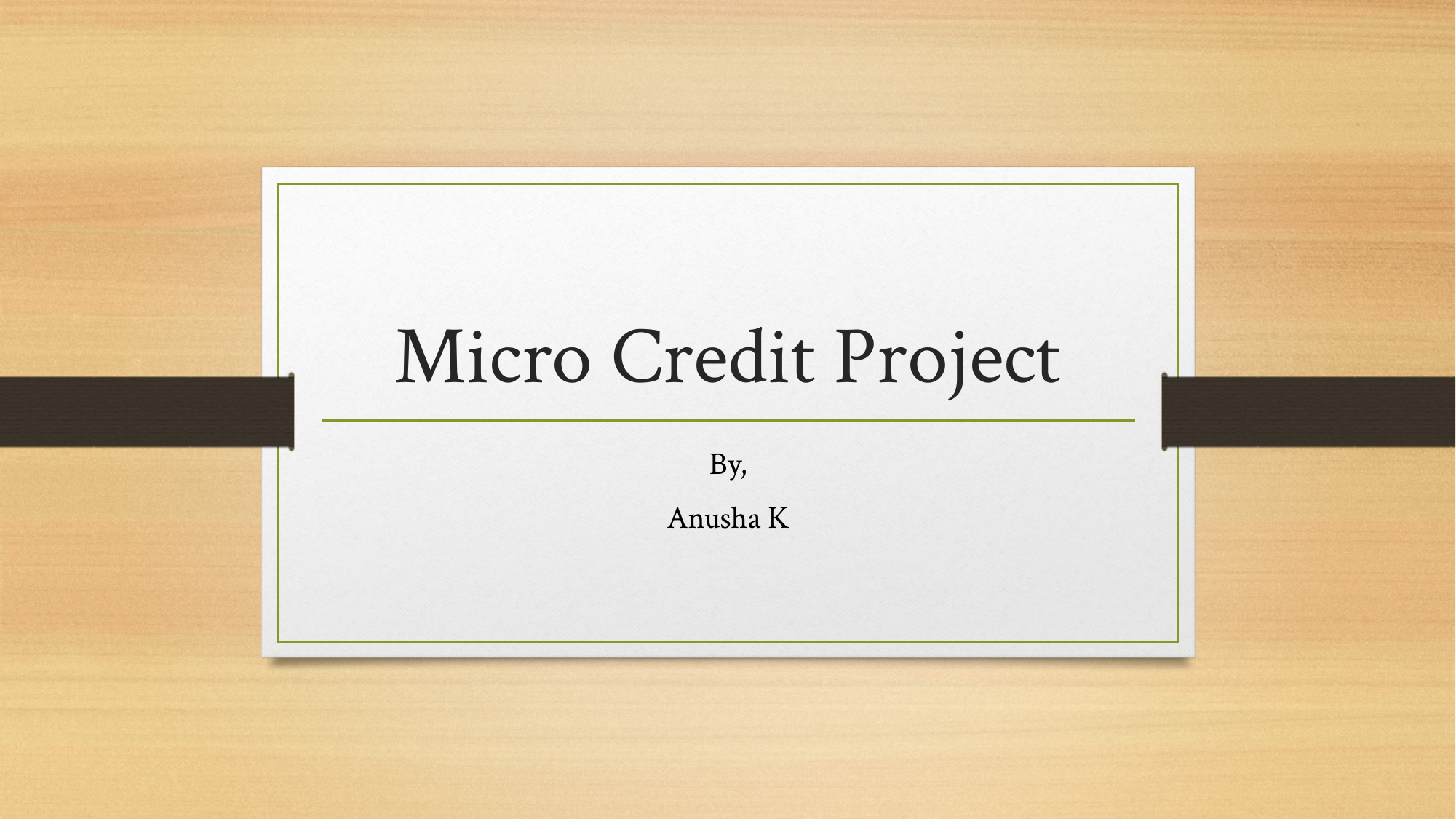

# Micro Credit Project
By,
Anusha K